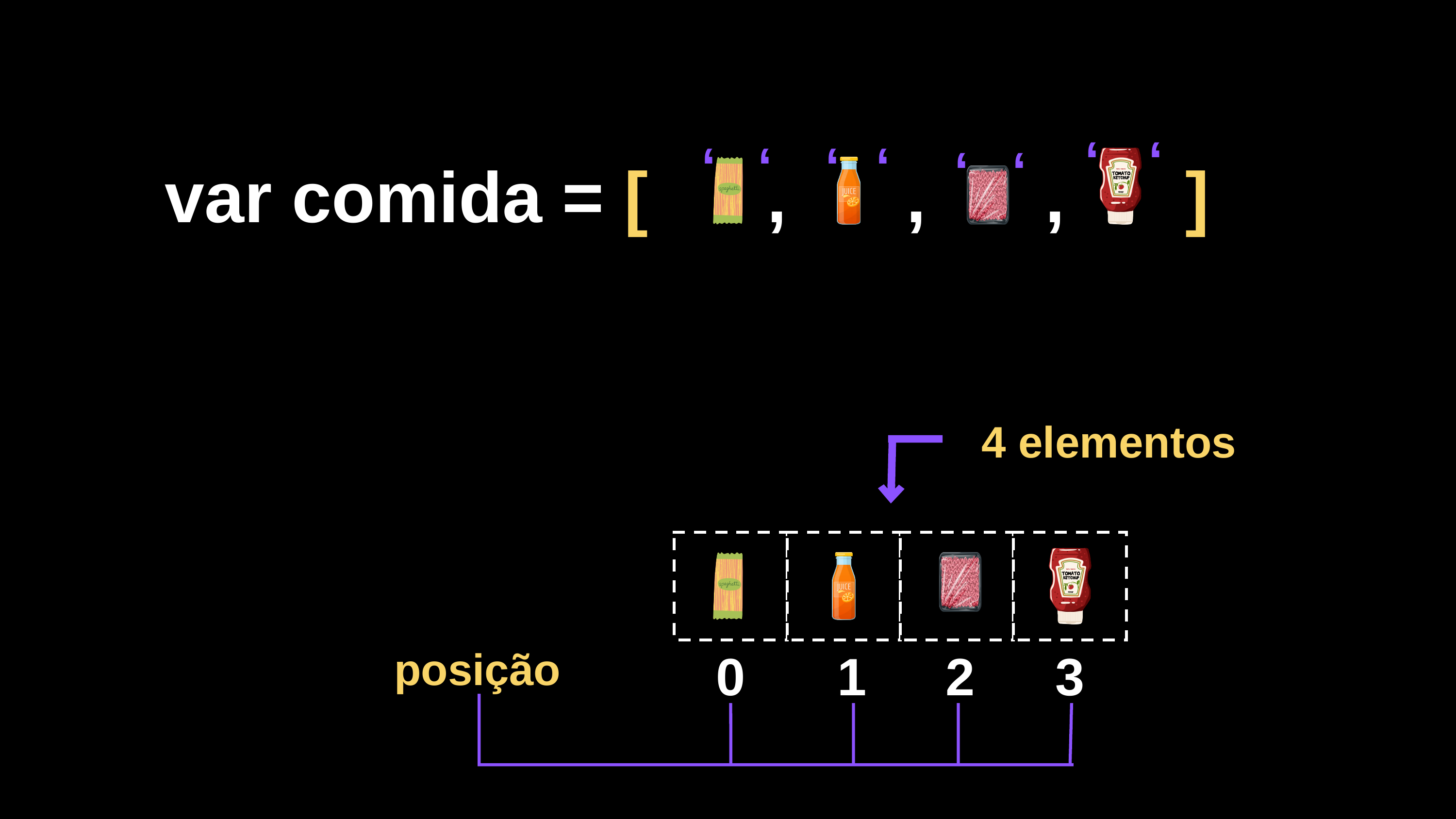

‘
‘
‘
‘
‘
‘
‘
‘
var comida = [      ,      ,      ,      ]

4 elementos

posição
0
1
2
3